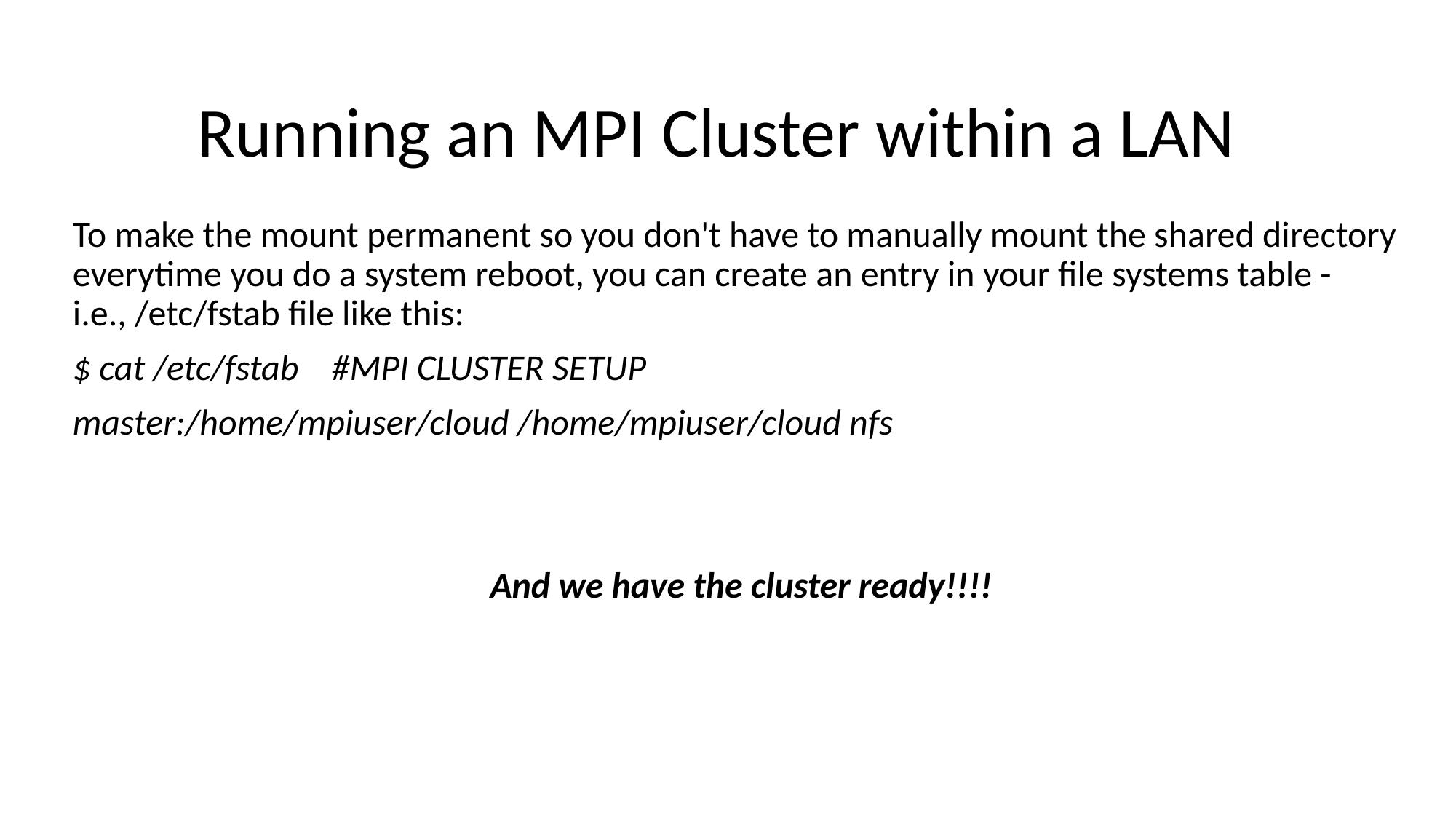

# Running an MPI Cluster within a LAN
To make the mount permanent so you don't have to manually mount the shared directory everytime you do a system reboot, you can create an entry in your file systems table - i.e., /etc/fstab file like this:
$ cat /etc/fstab    #MPI CLUSTER SETUP
master:/home/mpiuser/cloud /home/mpiuser/cloud nfs

And we have the cluster ready!!!!